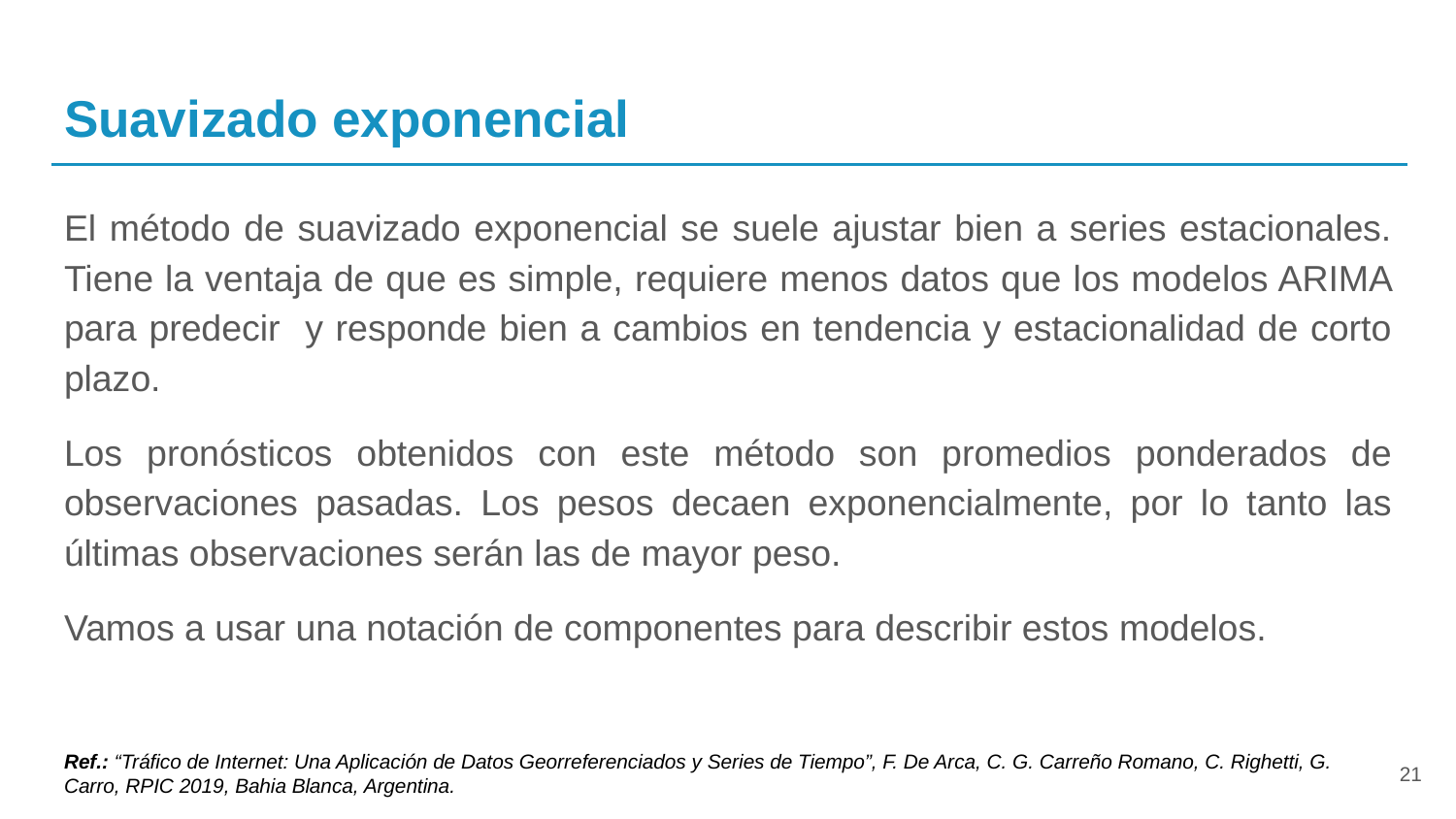

# Suavizado exponencial
El método de suavizado exponencial se suele ajustar bien a series estacionales. Tiene la ventaja de que es simple, requiere menos datos que los modelos ARIMA para predecir  y responde bien a cambios en tendencia y estacionalidad de corto plazo.
Los pronósticos obtenidos con este método son promedios ponderados de observaciones pasadas. Los pesos decaen exponencialmente, por lo tanto las últimas observaciones serán las de mayor peso.
Vamos a usar una notación de componentes para describir estos modelos.

Ref.: “Tráfico de Internet: Una Aplicación de Datos Georreferenciados y Series de Tiempo”, F. De Arca, C. G. Carreño Romano, C. Righetti, G. Carro, RPIC 2019, Bahia Blanca, Argentina.
21